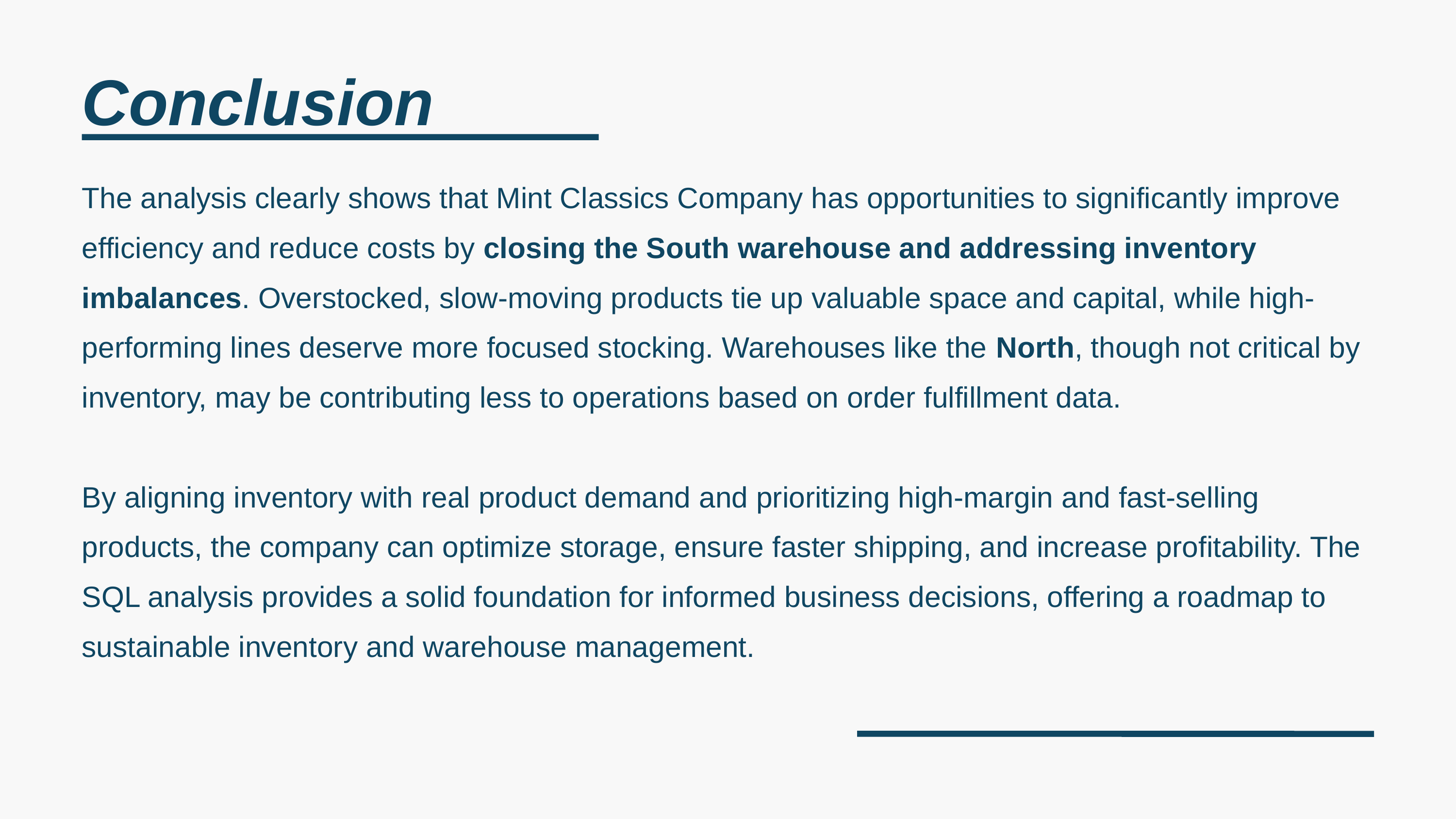

Conclusion

The analysis clearly shows that Mint Classics Company has opportunities to significantly improve efficiency and reduce costs by closing the South warehouse and addressing inventory imbalances. Overstocked, slow-moving products tie up valuable space and capital, while high-performing lines deserve more focused stocking. Warehouses like the North, though not critical by inventory, may be contributing less to operations based on order fulfillment data.

By aligning inventory with real product demand and prioritizing high-margin and fast-selling products, the company can optimize storage, ensure faster shipping, and increase profitability. The SQL analysis provides a solid foundation for informed business decisions, offering a roadmap to sustainable inventory and warehouse management.